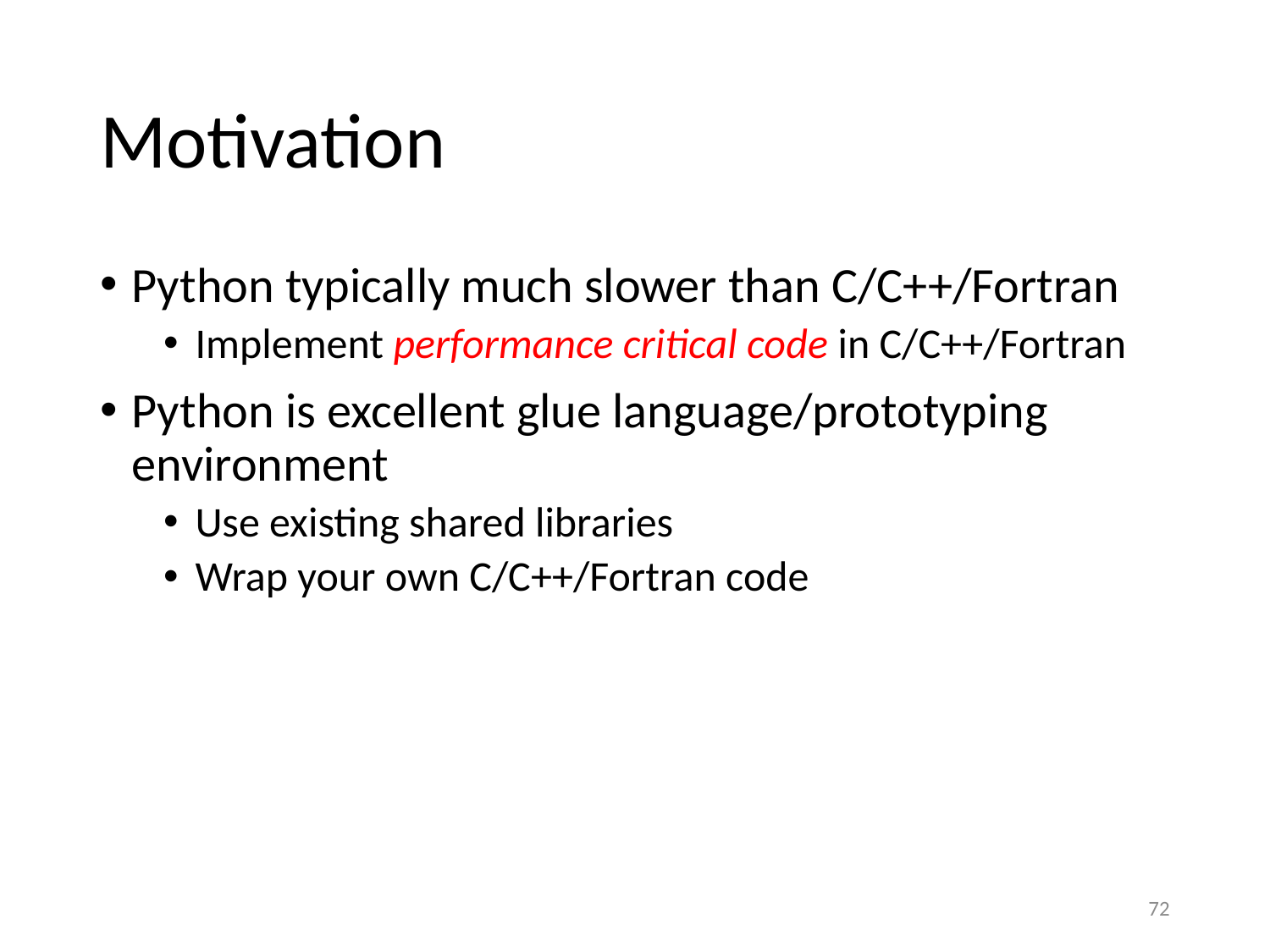

# Motivation
Python typically much slower than C/C++/Fortran
Implement performance critical code in C/C++/Fortran
Python is excellent glue language/prototyping environment
Use existing shared libraries
Wrap your own C/C++/Fortran code
72